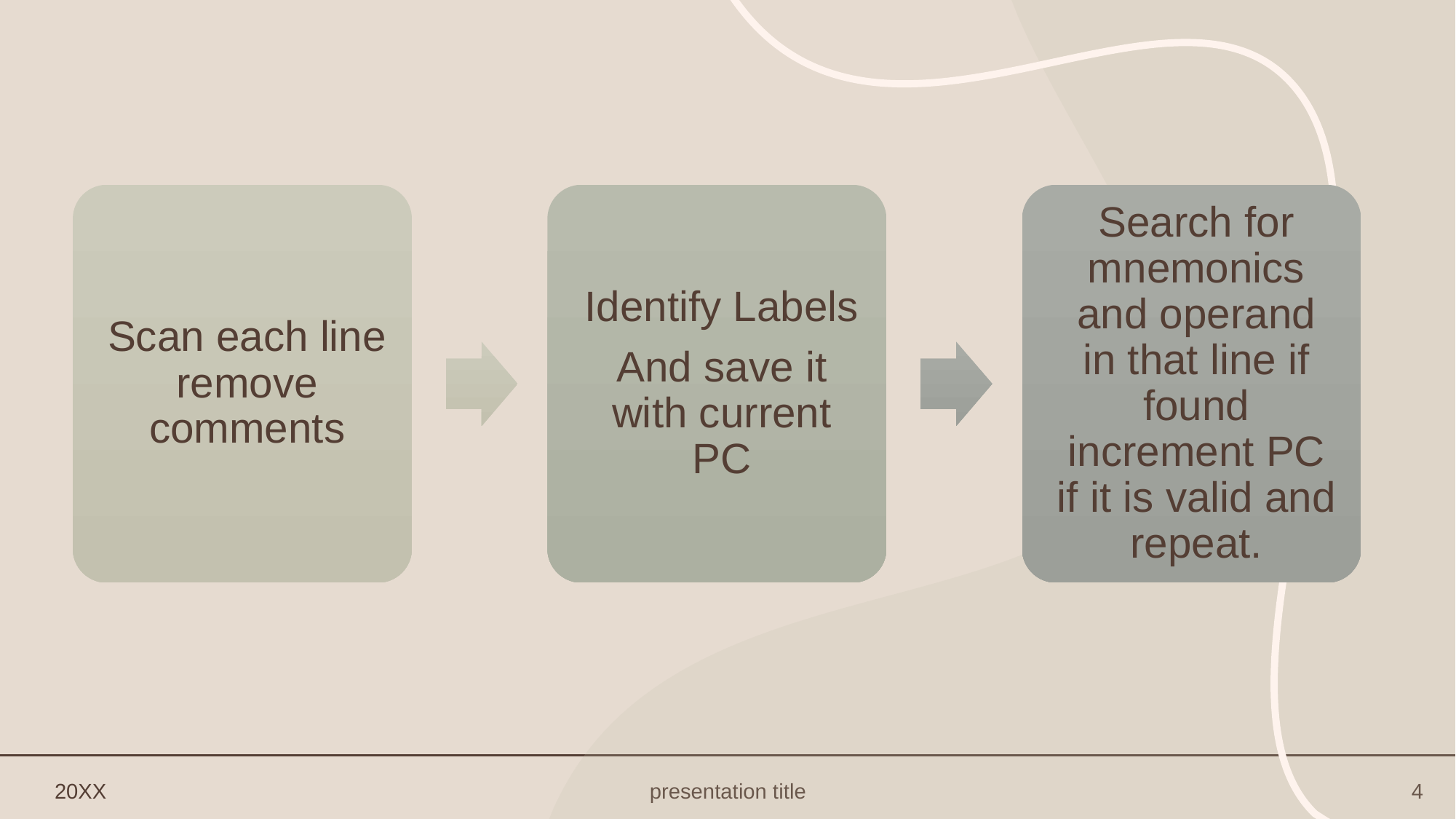

Scan each line remove comments

Identify Labels
And save it with current PC

Search for mnemonics and operand in that line if found increment PC if it is valid and repeat.
20XX
presentation title
4